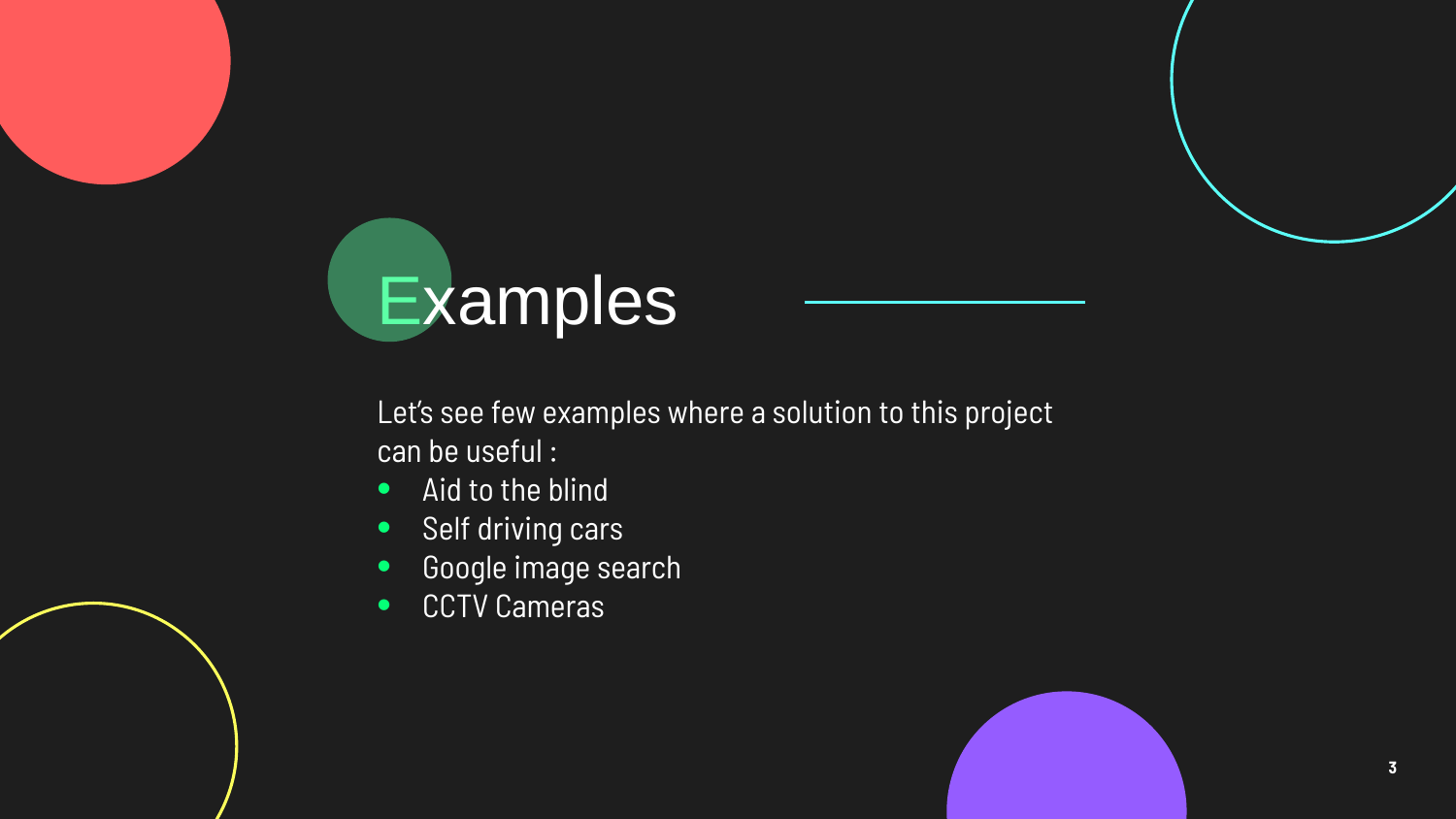

# Examples
Let’s see few examples where a solution to this project can be useful :
Aid to the blind
Self driving cars
Google image search
CCTV Cameras

3